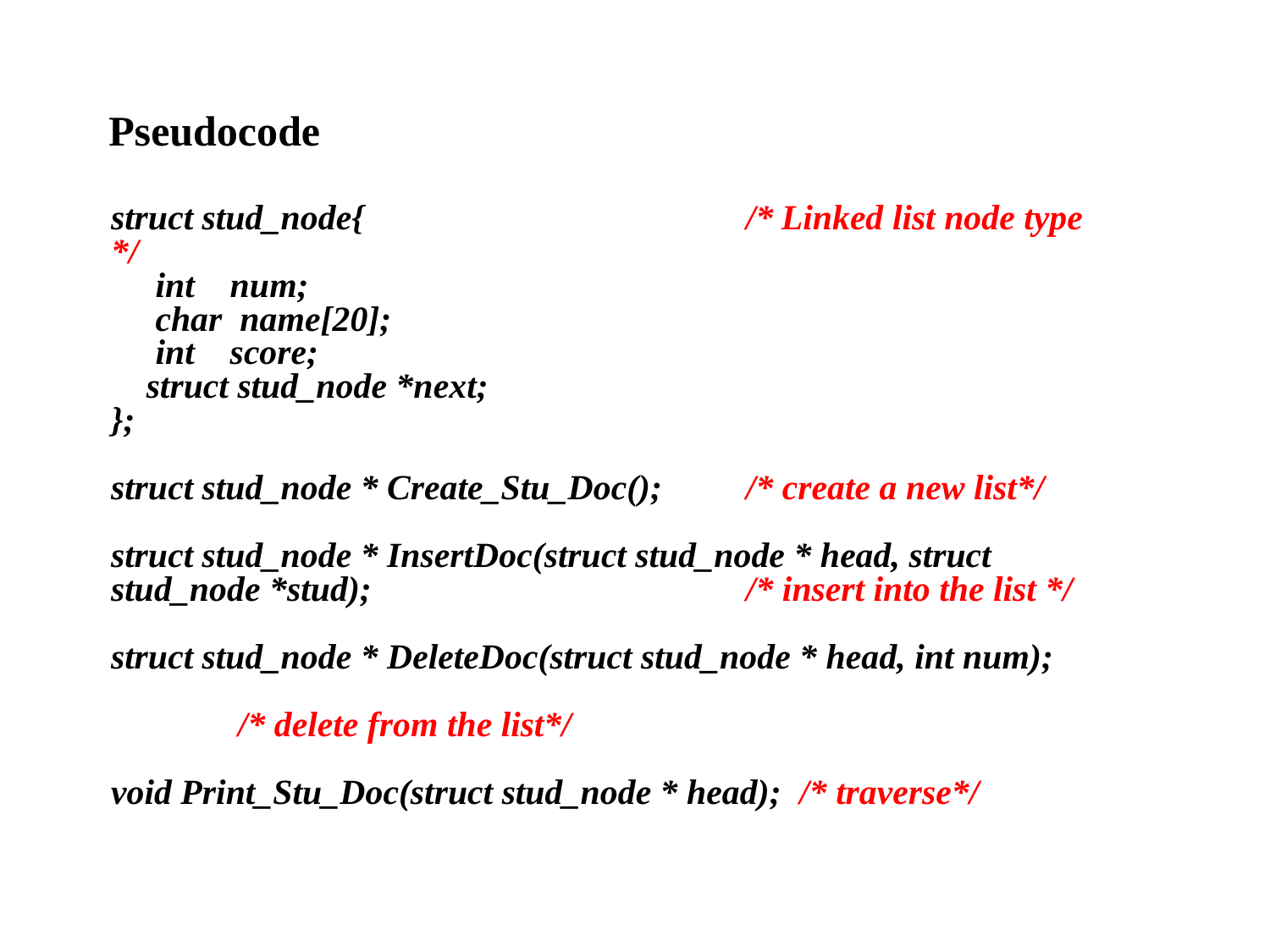

Pseudocode
struct stud_node{                   		/* Linked list node type */
     int    num;
     char  name[20];
     int    score;
    struct stud_node *next;
};

struct stud_node * Create_Stu_Doc();  	/* create a new list*/

struct stud_node * InsertDoc(struct stud_node * head, struct stud_node *stud);                                	/* insert into the list */

struct stud_node * DeleteDoc(struct stud_node * head, int num);                                                    				         	/* delete from the list*/

void Print_Stu_Doc(struct stud_node * head);  /* traverse*/